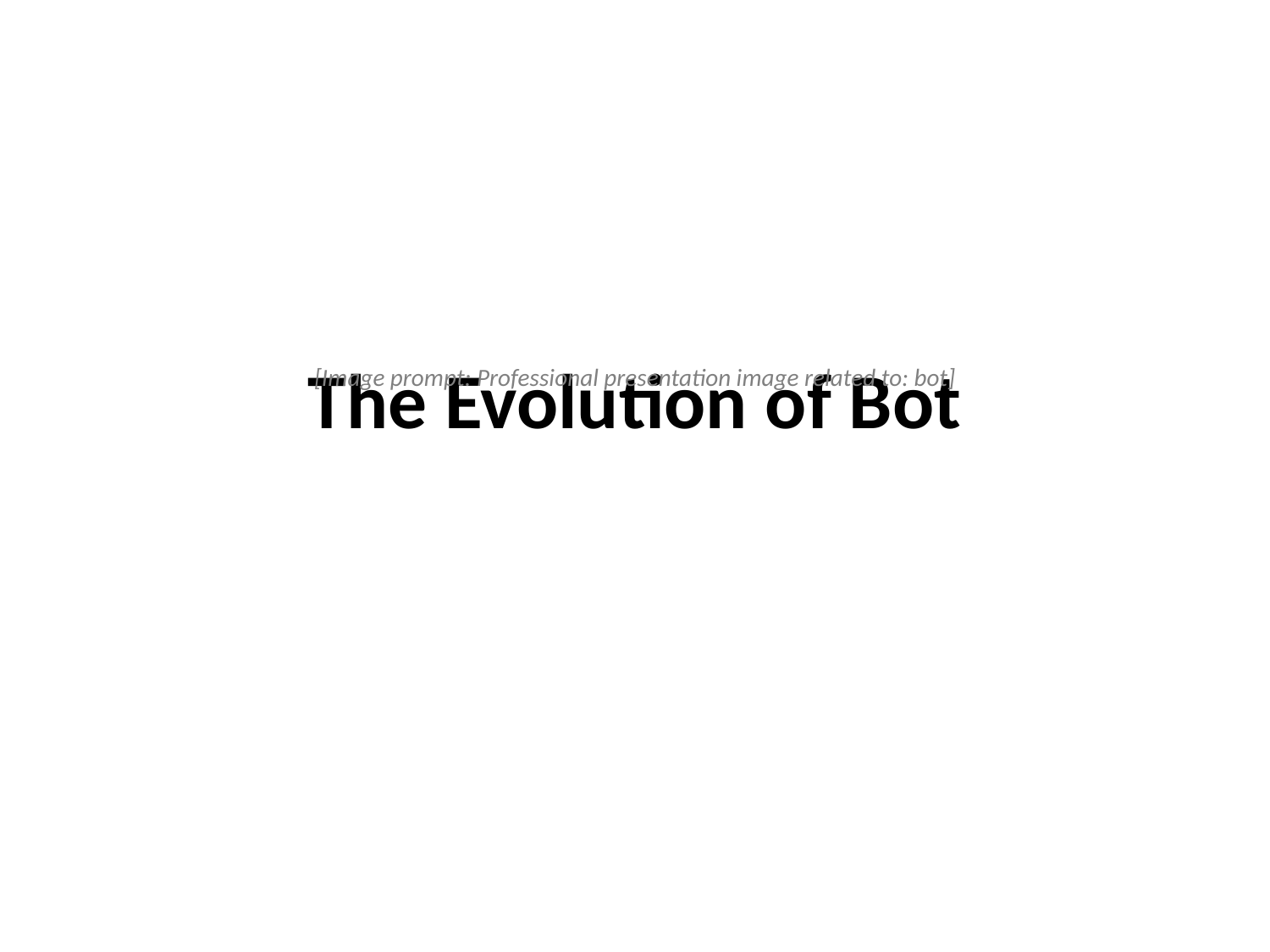

# The Evolution of Bot

[Image prompt: Professional presentation image related to: bot]